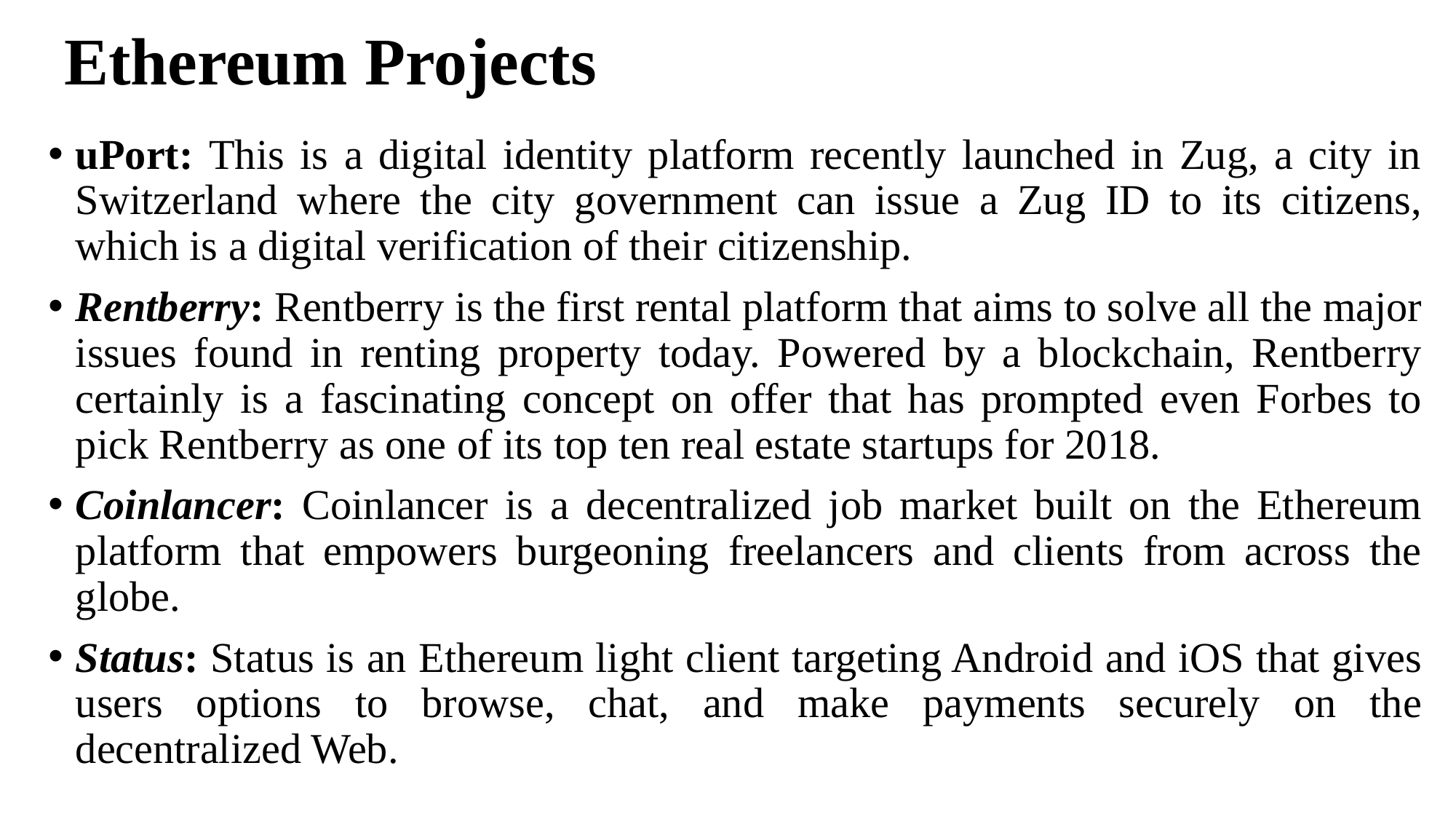

# Ethereum Projects
uPort: This is a digital identity platform recently launched in Zug, a city in Switzerland where the city government can issue a Zug ID to its citizens, which is a digital verification of their citizenship.
Rentberry: Rentberry is the first rental platform that aims to solve all the major issues found in renting property today. Powered by a blockchain, Rentberry certainly is a fascinating concept on offer that has prompted even Forbes to pick Rentberry as one of its top ten real estate startups for 2018.
Coinlancer: Coinlancer is a decentralized job market built on the Ethereum platform that empowers burgeoning freelancers and clients from across the globe.
Status: Status is an Ethereum light client targeting Android and iOS that gives users options to browse, chat, and make payments securely on the decentralized Web.